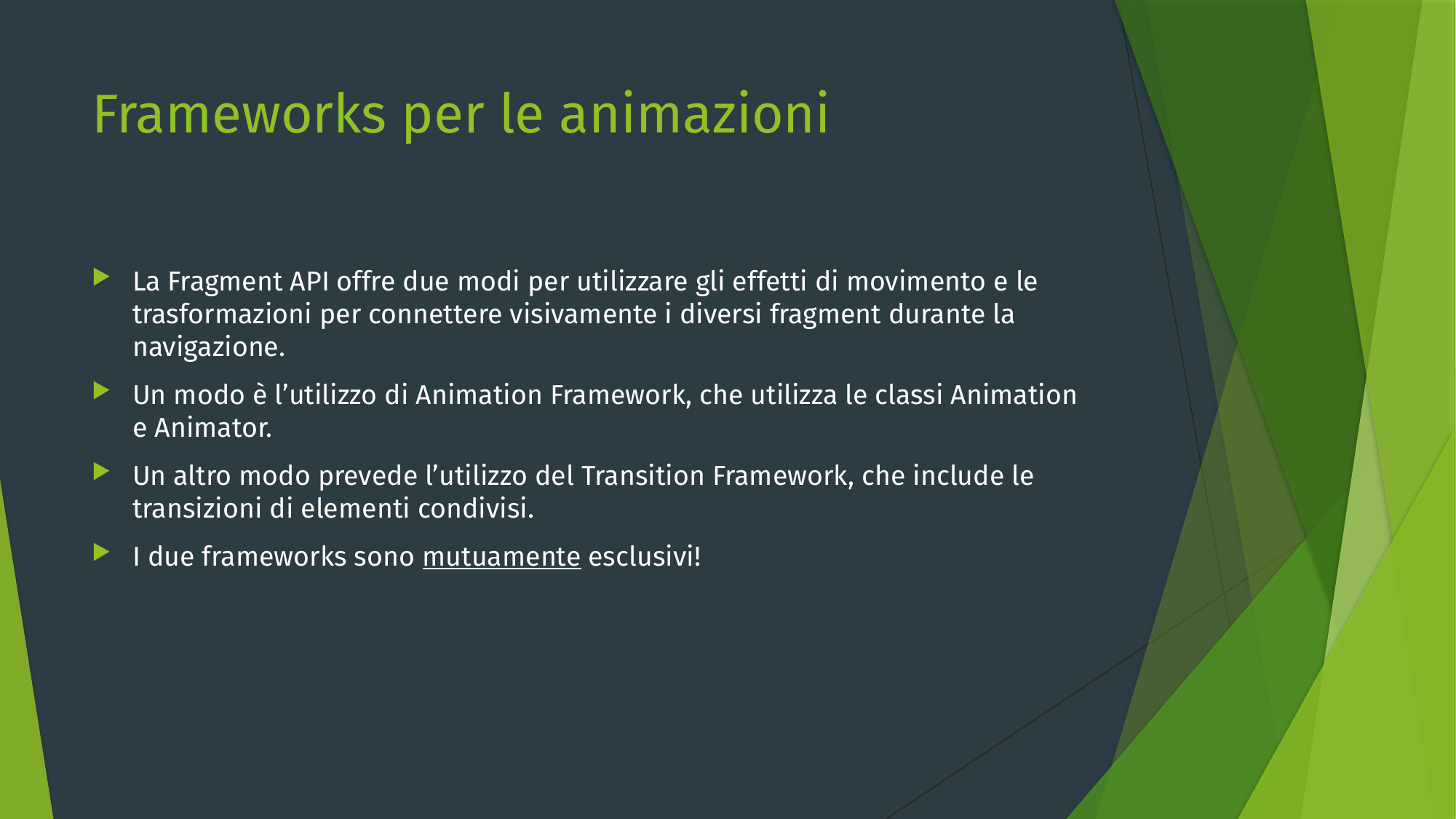

# Frameworks per le animazioni
La Fragment API offre due modi per utilizzare gli effetti di movimento e le trasformazioni per connettere visivamente i diversi fragment durante la navigazione.
Un modo è l’utilizzo di Animation Framework, che utilizza le classi Animation e Animator.
Un altro modo prevede l’utilizzo del Transition Framework, che include le transizioni di elementi condivisi.
I due frameworks sono mutuamente esclusivi!